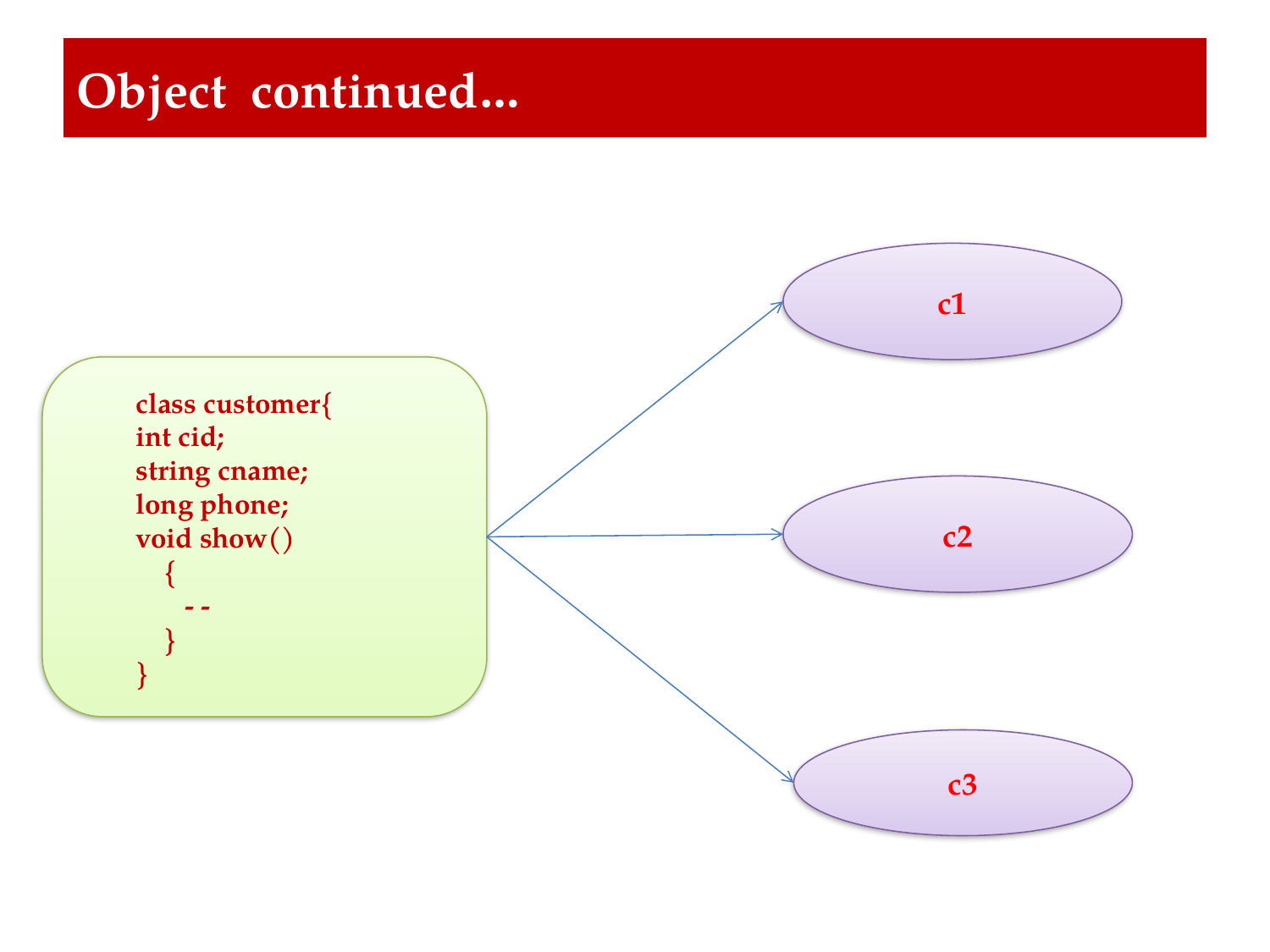

# Object  continued…
c1
class customer{
int cid;
string cname;
long phone;
void show()
    {
       - -
    }
}
c2
c3